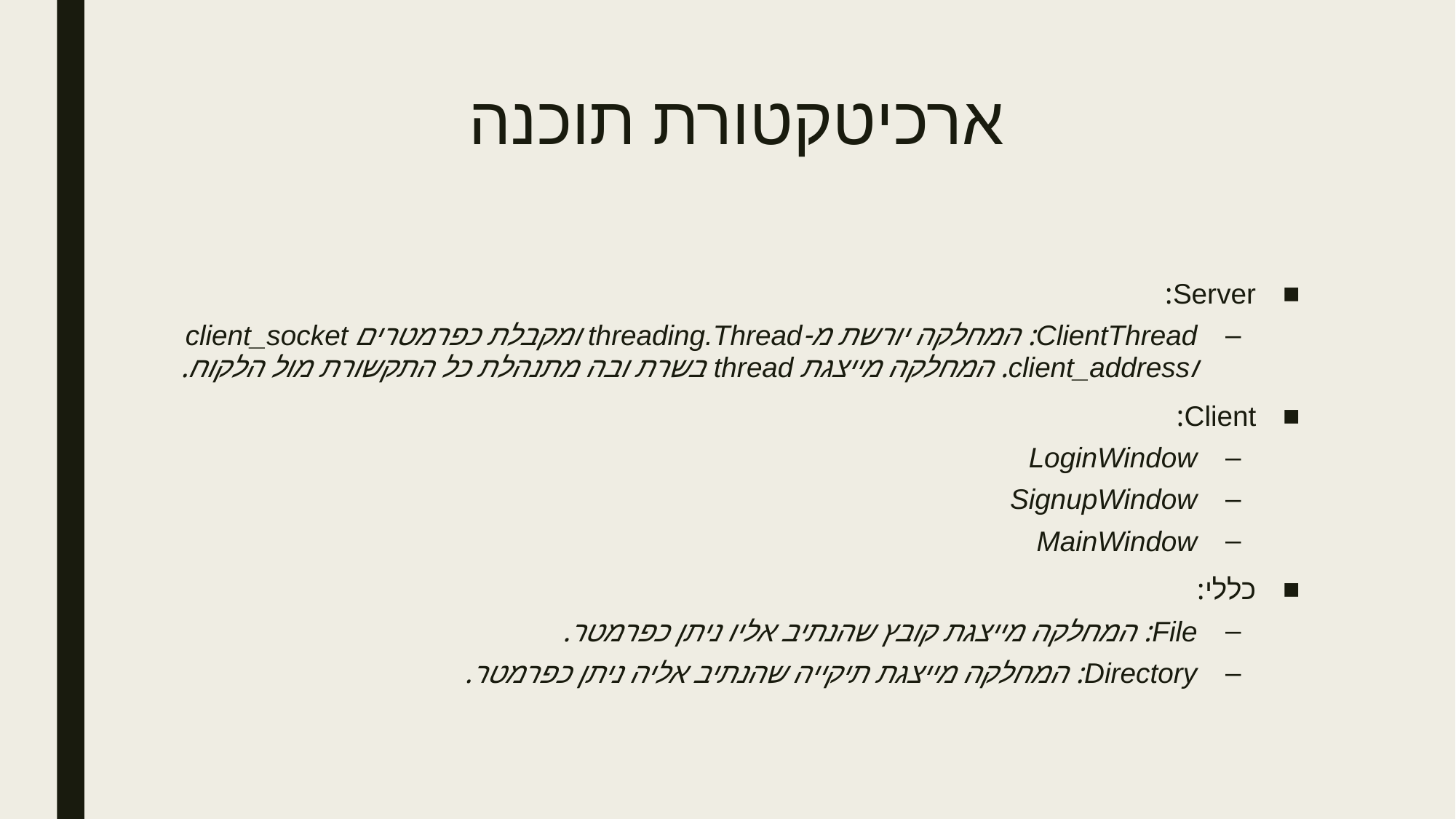

# ארכיטקטורת תוכנה
Server:
ClientThread: המחלקה יורשת מ-threading.Thread ומקבלת כפרמטרים client_socket וclient_address. המחלקה מייצגת thread בשרת ובה מתנהלת כל התקשורת מול הלקוח.
Client:
LoginWindow
SignupWindow
MainWindow
כללי:
File: המחלקה מייצגת קובץ שהנתיב אליו ניתן כפרמטר.
Directory: המחלקה מייצגת תיקייה שהנתיב אליה ניתן כפרמטר.